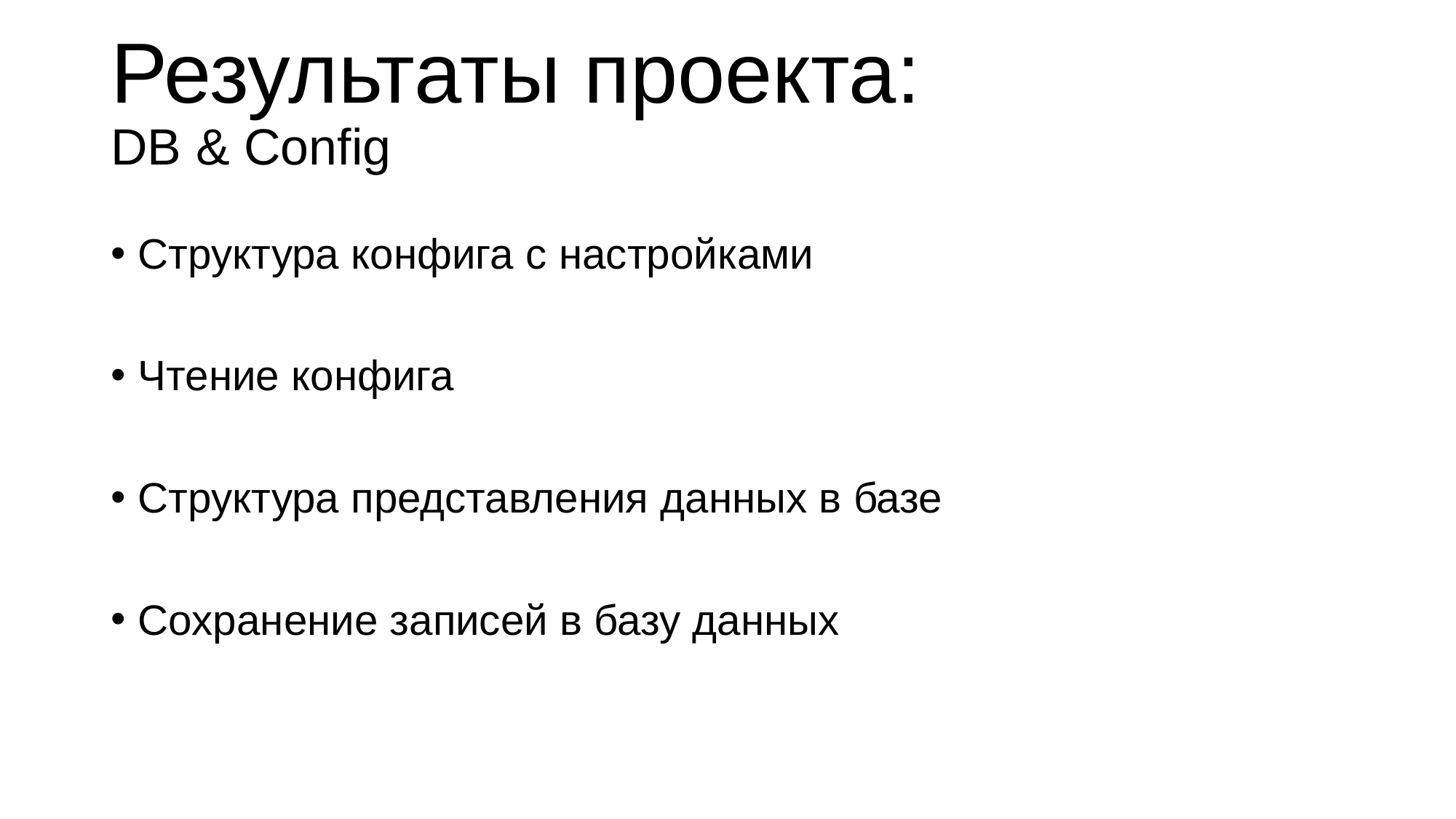

# Результаты проекта: DB & Config
Структура конфига с настройками

Чтение конфига

Структура представления данных в базе

Сохранение записей в базу данных